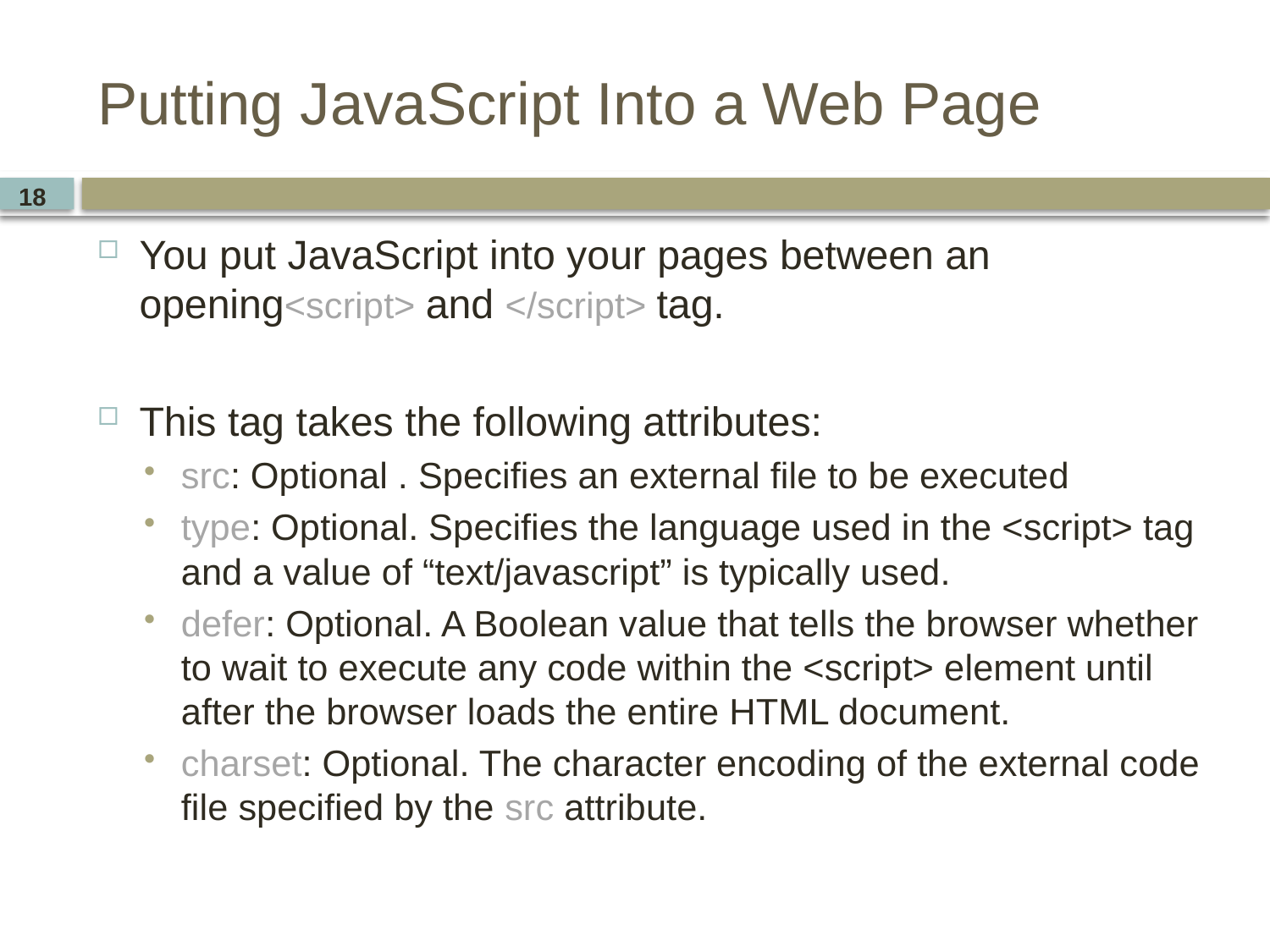

# Putting JavaScript Into a Web Page
18
You put JavaScript into your pages between an opening<script> and </script> tag.

This tag takes the following attributes:
src: Optional . Specifies an external file to be executed
type: Optional. Specifies the language used in the <script> tag and a value of “text/javascript” is typically used.
defer: Optional. A Boolean value that tells the browser whether to wait to execute any code within the <script> element until after the browser loads the entire HTML document.
charset: Optional. The character encoding of the external code file specified by the src attribute.